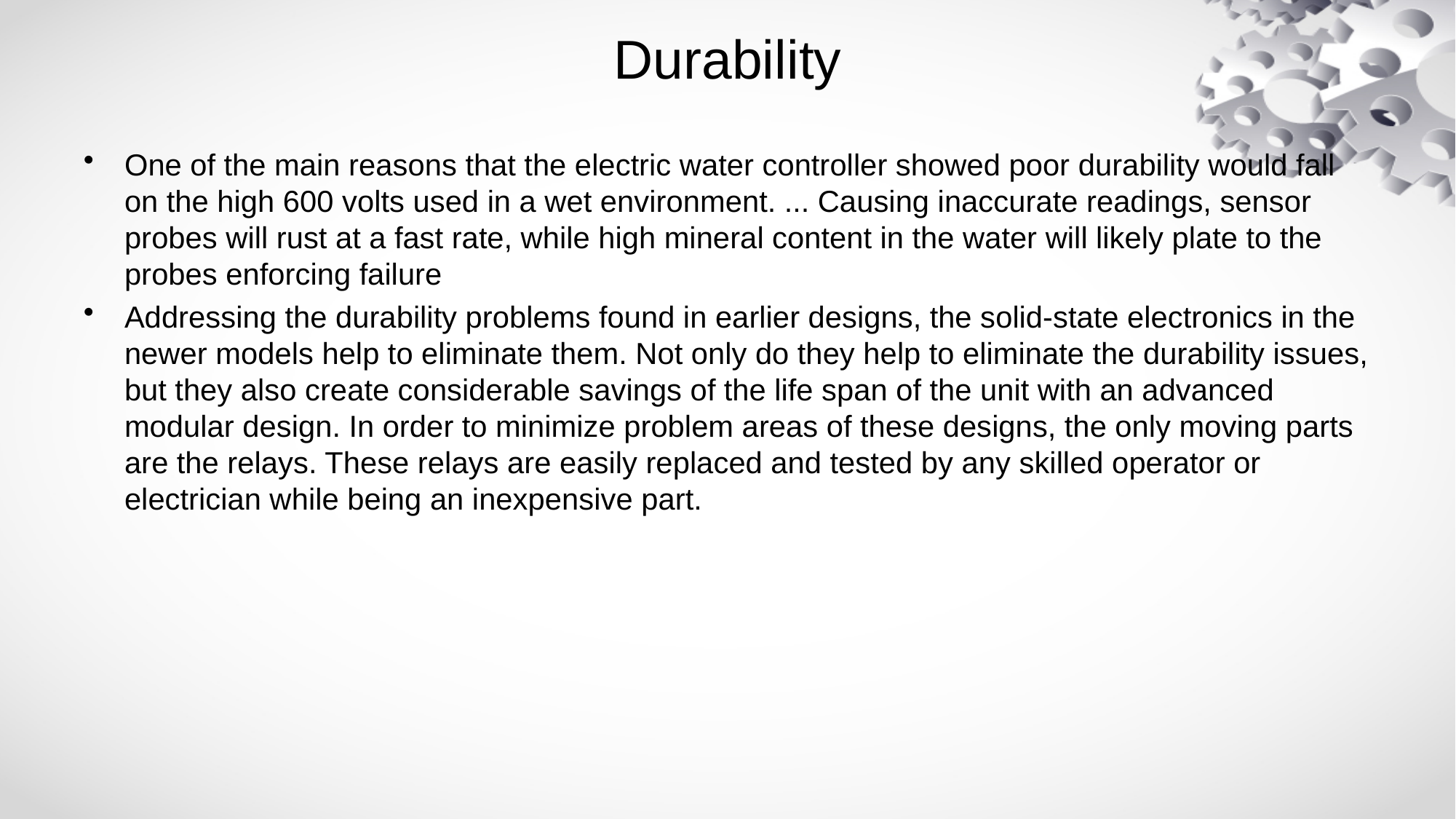

# Durability
One of the main reasons that the electric water controller showed poor durability would fall on the high 600 volts used in a wet environment. ... Causing inaccurate readings, sensor probes will rust at a fast rate, while high mineral content in the water will likely plate to the probes enforcing failure
Addressing the durability problems found in earlier designs, the solid-state electronics in the newer models help to eliminate them. Not only do they help to eliminate the durability issues, but they also create considerable savings of the life span of the unit with an advanced modular design. In order to minimize problem areas of these designs, the only moving parts are the relays. These relays are easily replaced and tested by any skilled operator or electrician while being an inexpensive part.